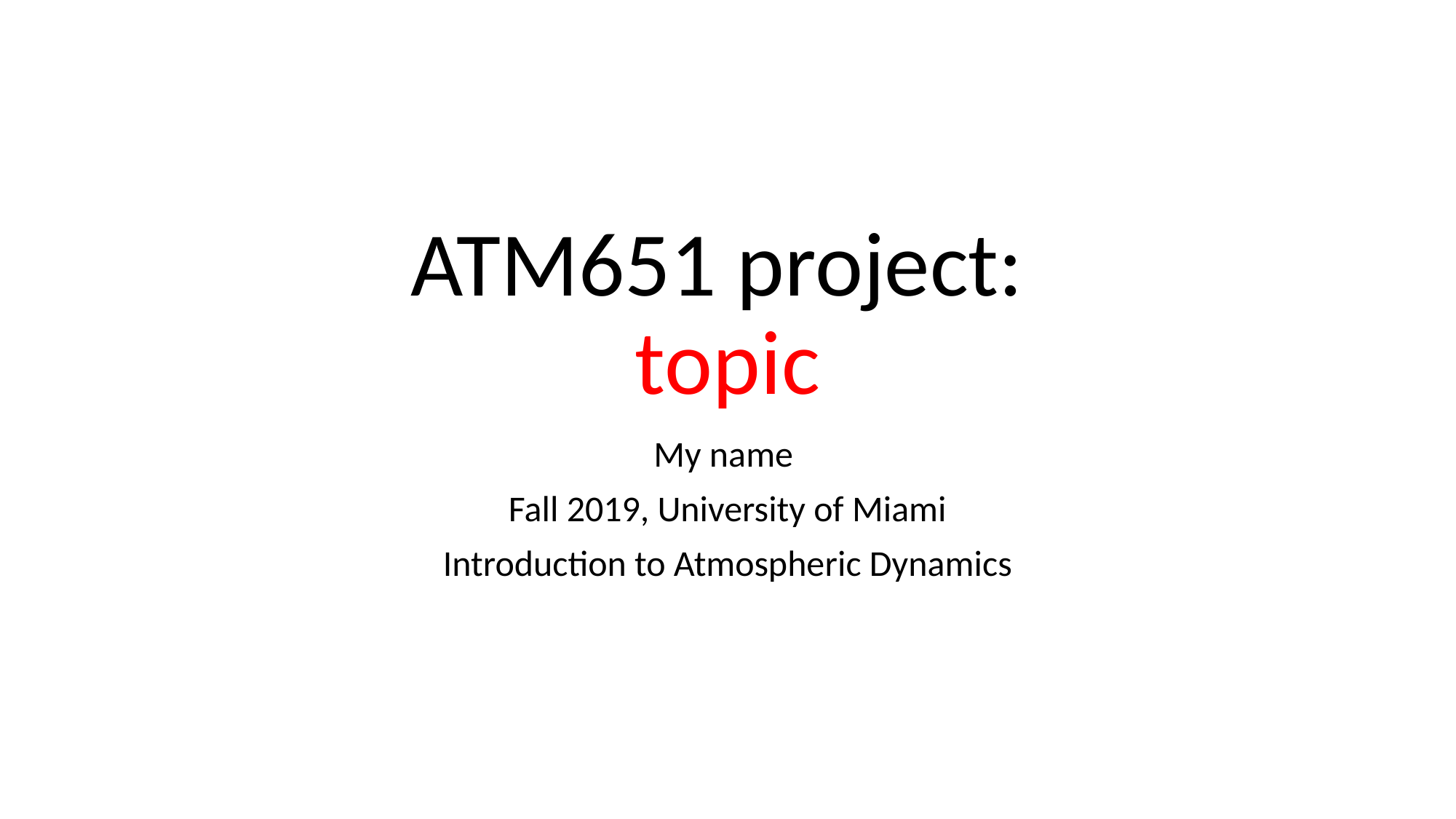

# ATM651 project: topic
My name
Fall 2019, University of Miami
Introduction to Atmospheric Dynamics